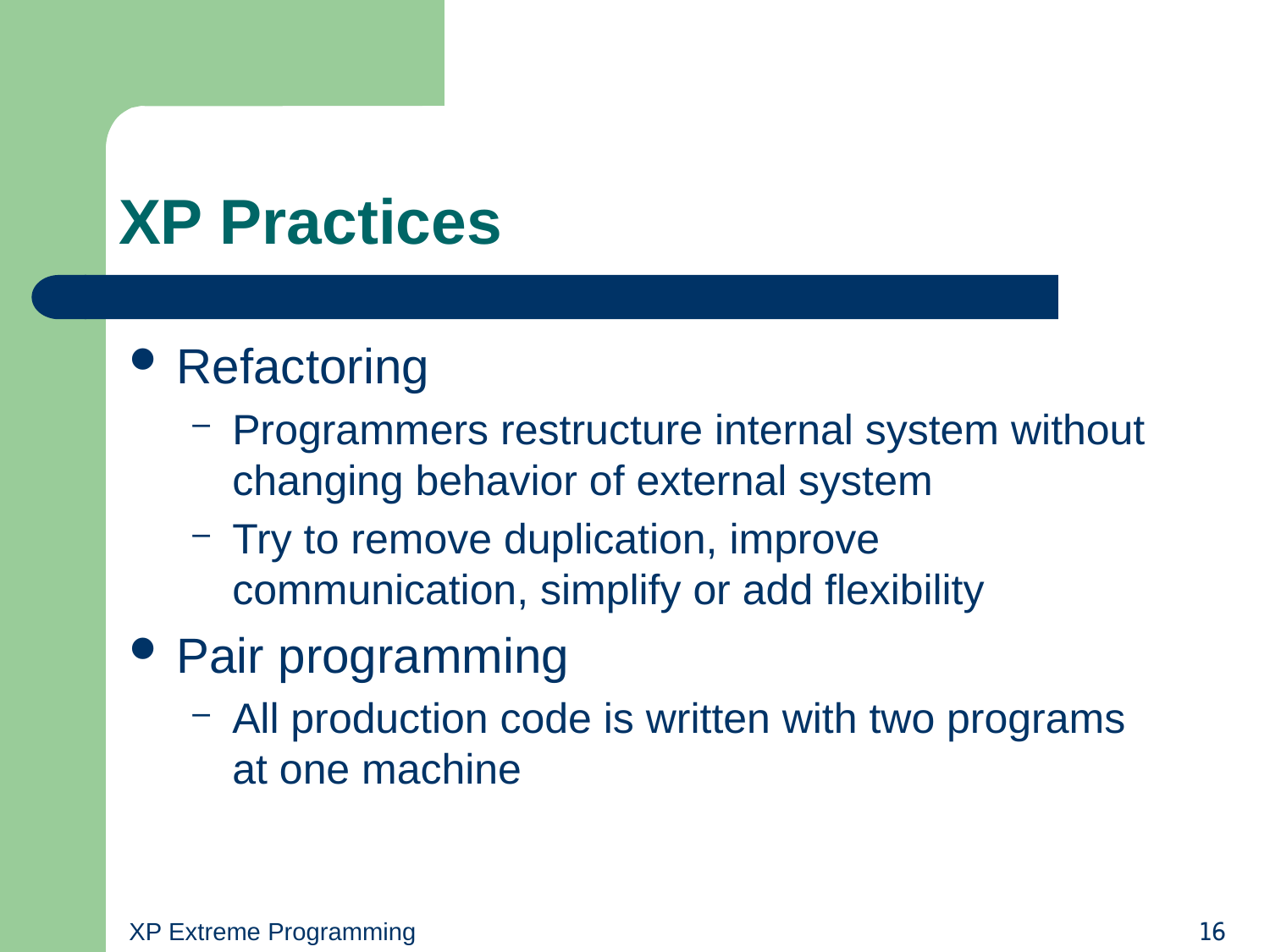

# XP Practices
Refactoring
Programmers restructure internal system without changing behavior of external system
Try to remove duplication, improve communication, simplify or add flexibility
Pair programming
All production code is written with two programs at one machine
XP Extreme Programming